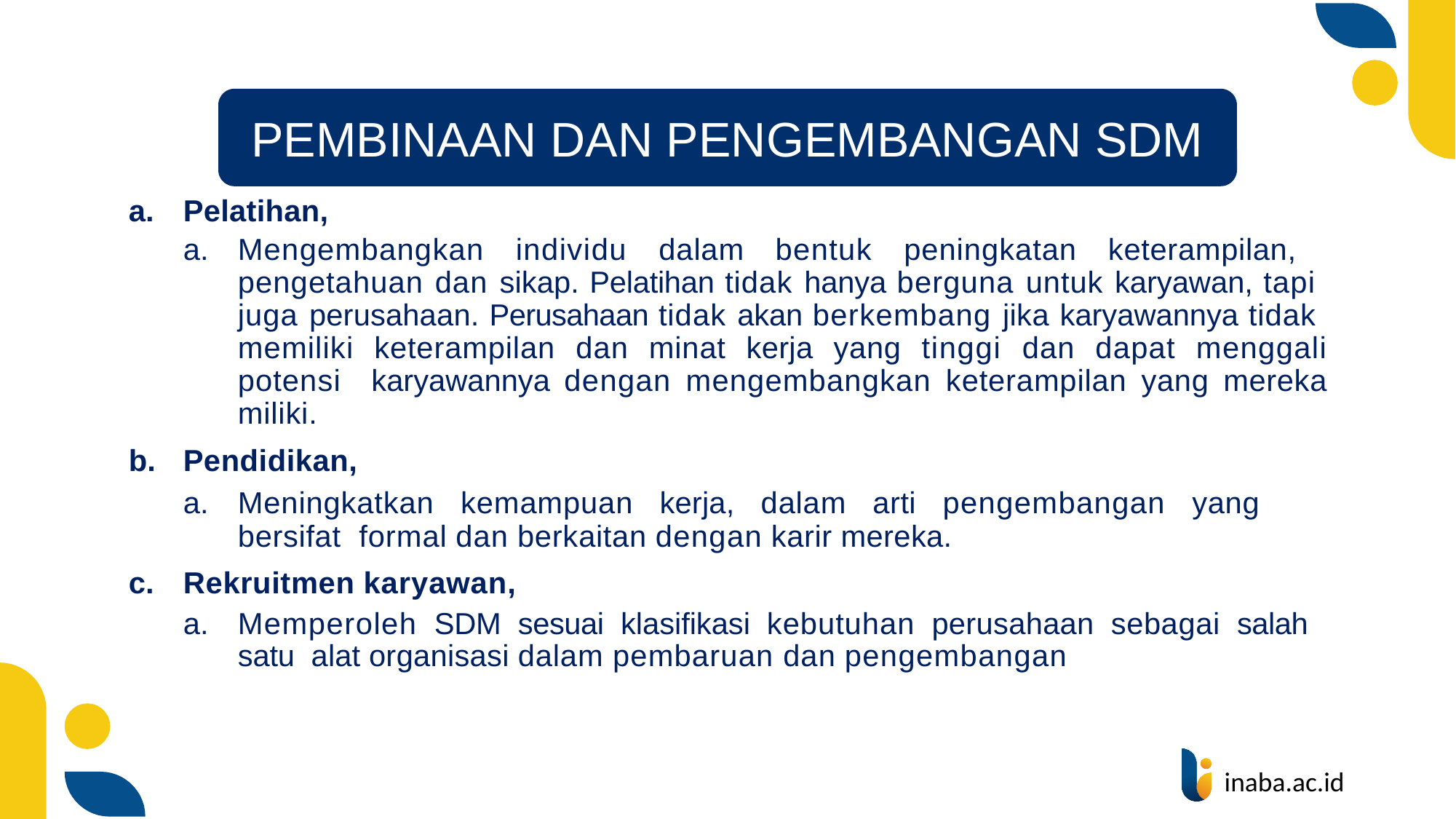

PEMBINAAN DAN PENGEMBANGAN SDM
Pelatihan,
Mengembangkan individu dalam bentuk peningkatan keterampilan,  pengetahuan dan sikap. Pelatihan tidak hanya berguna untuk karyawan, tapi  juga perusahaan. Perusahaan tidak akan berkembang jika karyawannya tidak  memiliki keterampilan dan minat kerja yang tinggi dan dapat menggali potensi  karyawannya dengan mengembangkan keterampilan yang mereka miliki.
Pendidikan,
Meningkatkan kemampuan kerja, dalam arti pengembangan yang bersifat  formal dan berkaitan dengan karir mereka.
Rekruitmen karyawan,
Memperoleh SDM sesuai klasifikasi kebutuhan perusahaan sebagai salah satu  alat organisasi dalam pembaruan dan pengembangan